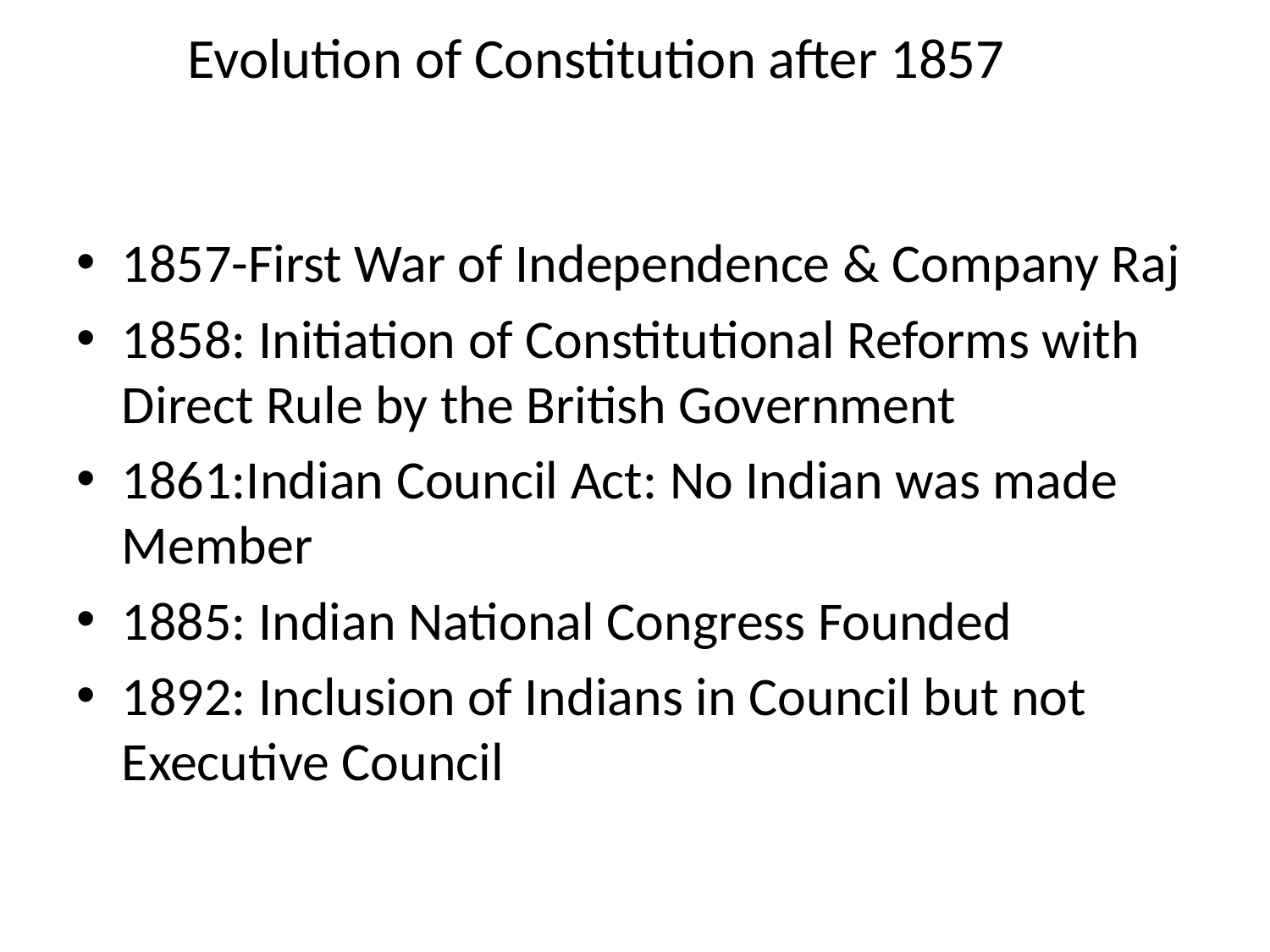

# Evolution of Constitution after 1857
1857-First War of Independence & Company Raj
1858: Initiation of Constitutional Reforms with Direct Rule by the British Government
1861:Indian Council Act: No Indian was made Member
1885: Indian National Congress Founded
1892: Inclusion of Indians in Council but not Executive Council